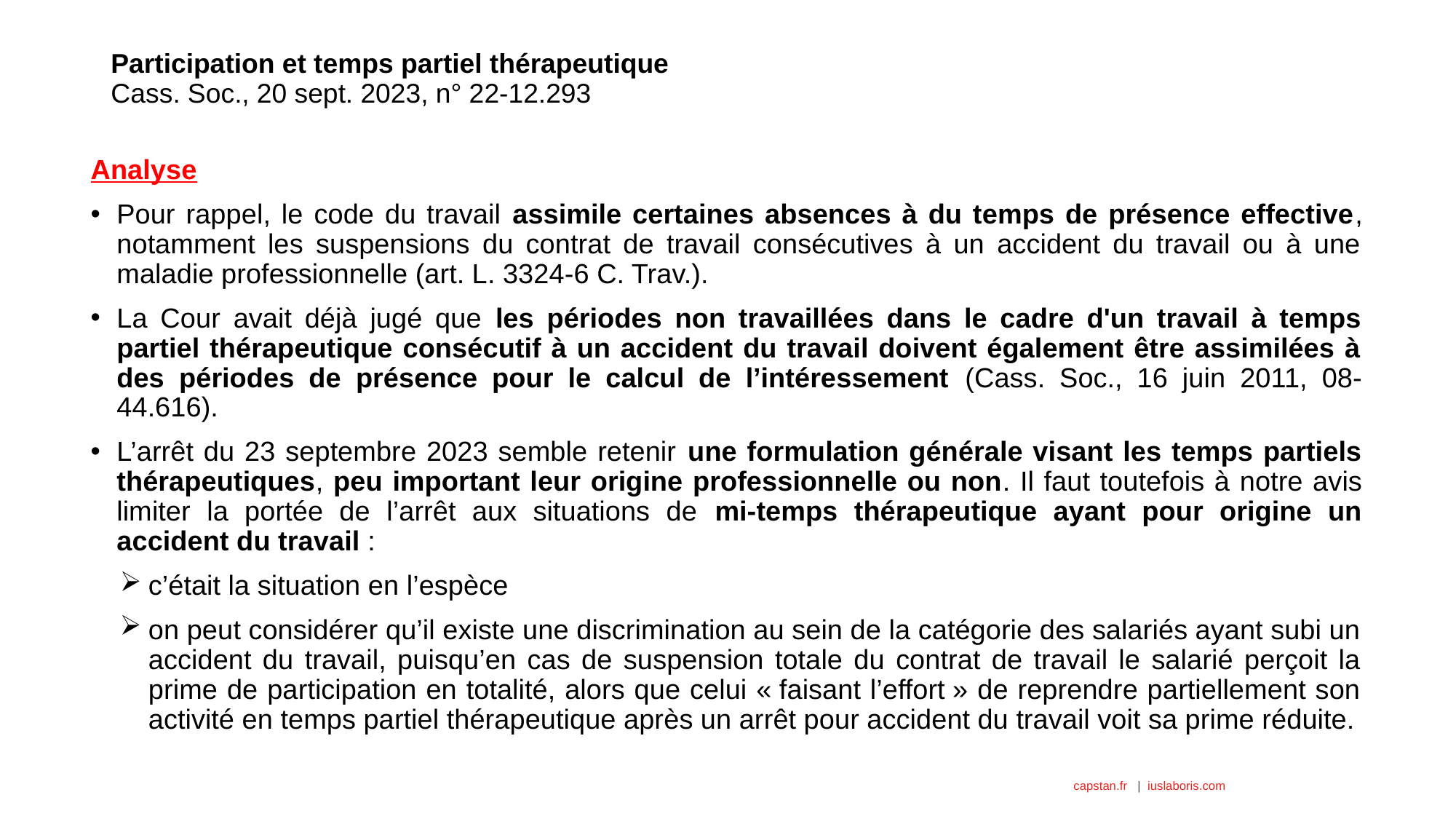

# Participation et temps partiel thérapeutique Cass. Soc., 20 sept. 2023, n° 22-12.293
Analyse
Pour rappel, le code du travail assimile certaines absences à du temps de présence effective, notamment les suspensions du contrat de travail consécutives à un accident du travail ou à une maladie professionnelle (art. L. 3324-6 C. Trav.).
La Cour avait déjà jugé que les périodes non travaillées dans le cadre d'un travail à temps partiel thérapeutique consécutif à un accident du travail doivent également être assimilées à des périodes de présence pour le calcul de l’intéressement (Cass. Soc., 16 juin 2011, 08-44.616).
L’arrêt du 23 septembre 2023 semble retenir une formulation générale visant les temps partiels thérapeutiques, peu important leur origine professionnelle ou non. Il faut toutefois à notre avis limiter la portée de l’arrêt aux situations de mi-temps thérapeutique ayant pour origine un accident du travail :
c’était la situation en l’espèce
on peut considérer qu’il existe une discrimination au sein de la catégorie des salariés ayant subi un accident du travail, puisqu’en cas de suspension totale du contrat de travail le salarié perçoit la prime de participation en totalité, alors que celui « faisant l’effort » de reprendre partiellement son activité en temps partiel thérapeutique après un arrêt pour accident du travail voit sa prime réduite.